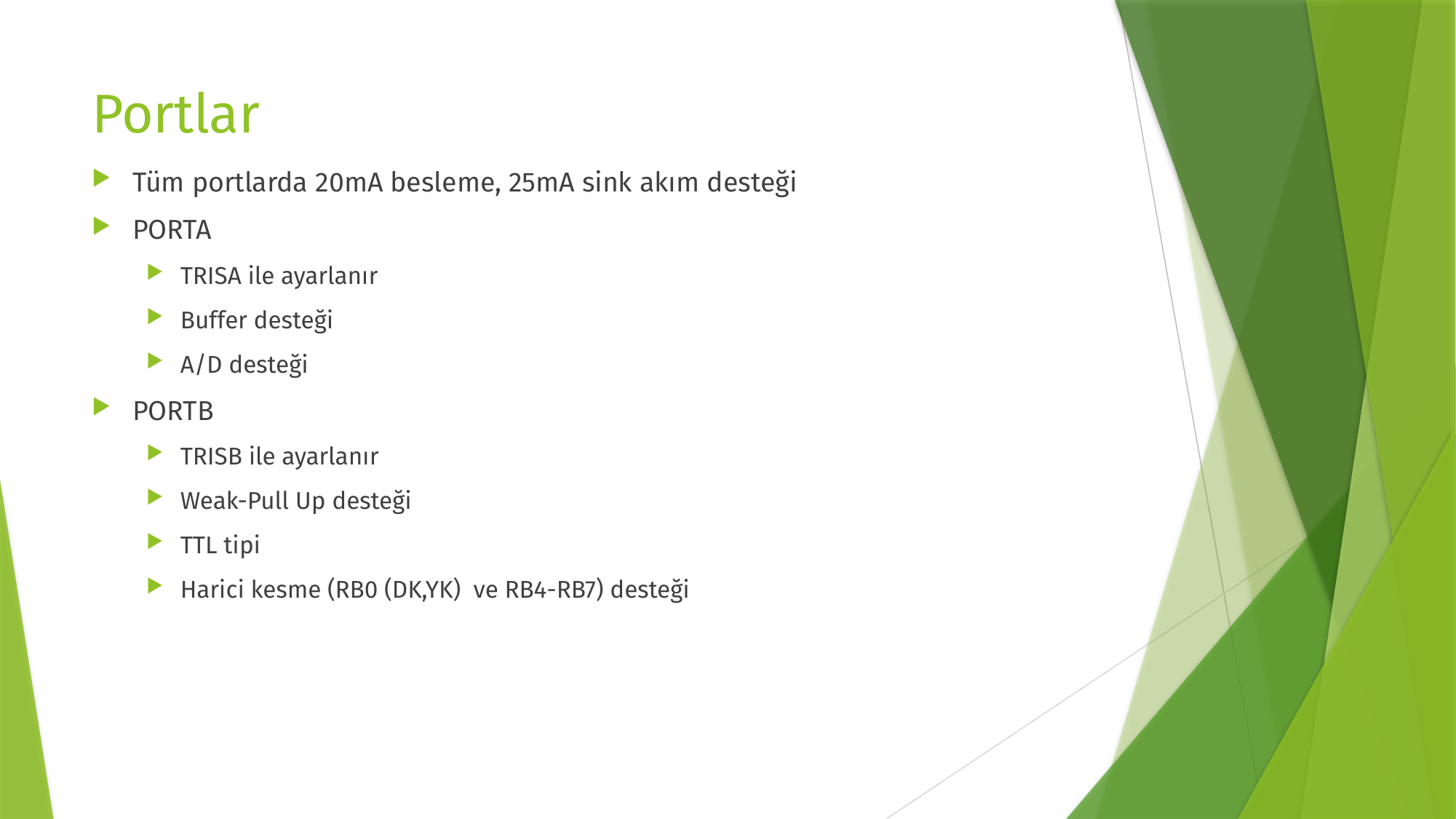

# Portlar
Tüm portlarda 20mA besleme, 25mA sink akım desteği
PORTA
TRISA ile ayarlanır
Buffer desteği
A/D desteği
PORTB
TRISB ile ayarlanır
Weak-Pull Up desteği
TTL tipi
Harici kesme (RB0 (DK,YK)  ve RB4-RB7) desteği